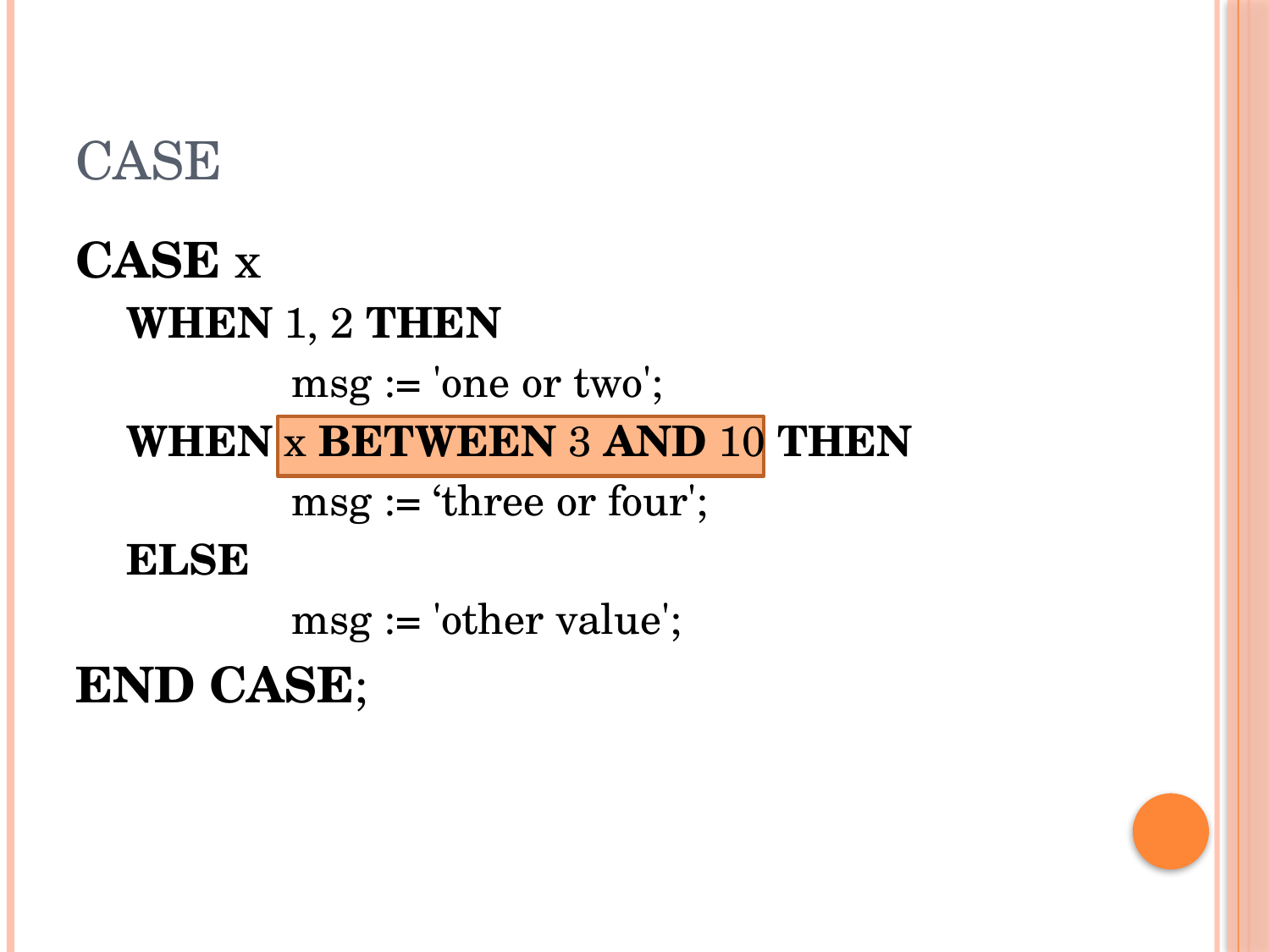

# case
CASE x
WHEN 1, 2 THEN
		msg := 'one or two';
WHEN x BETWEEN 3 AND 10 THEN
		msg := ‘three or four';
ELSE
		msg := 'other value';
END CASE;